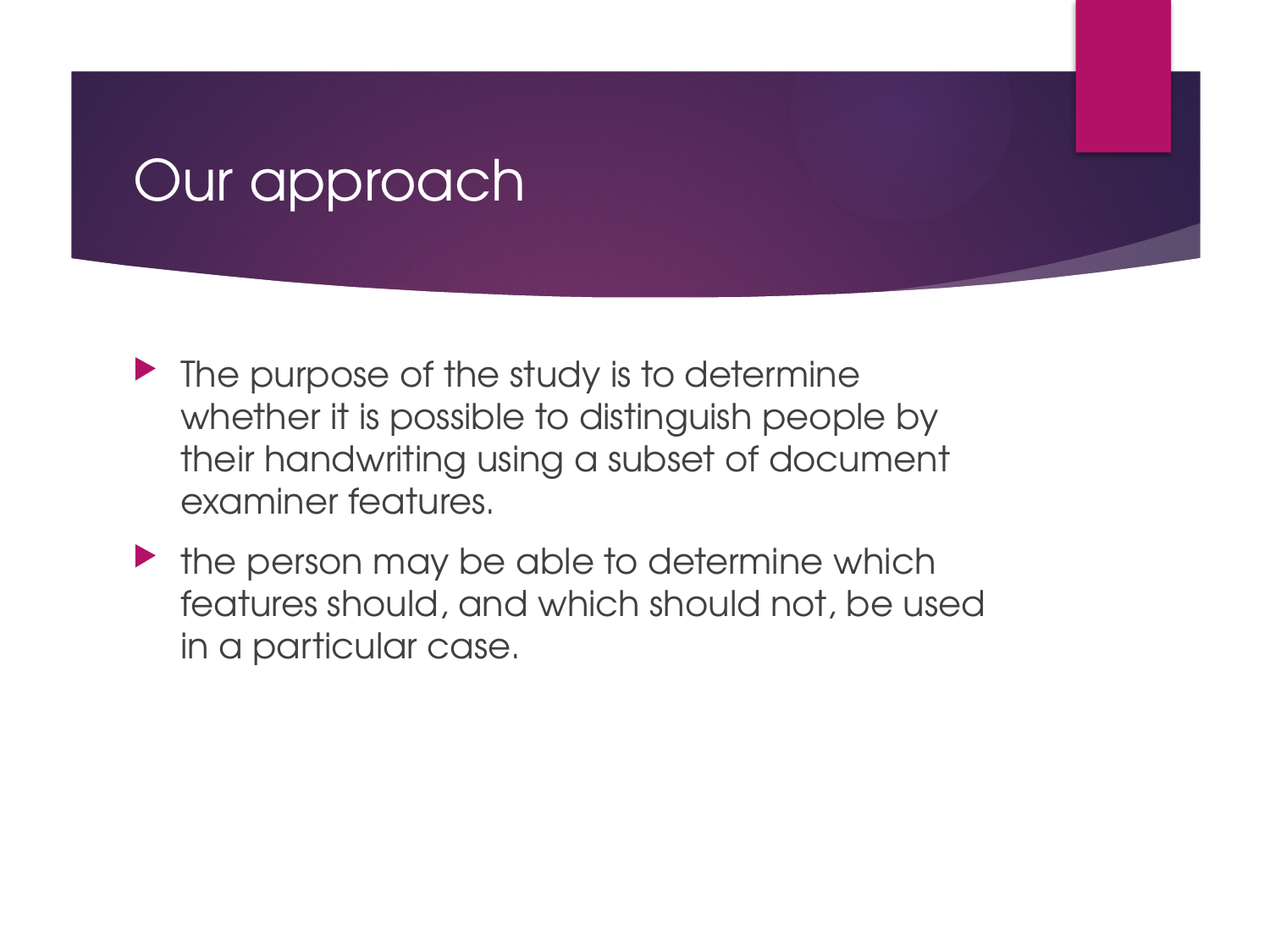

# Our approach
The purpose of the study is to determine whether it is possible to distinguish people by their handwriting using a subset of document examiner features.
the person may be able to determine which features should, and which should not, be used in a particular case.